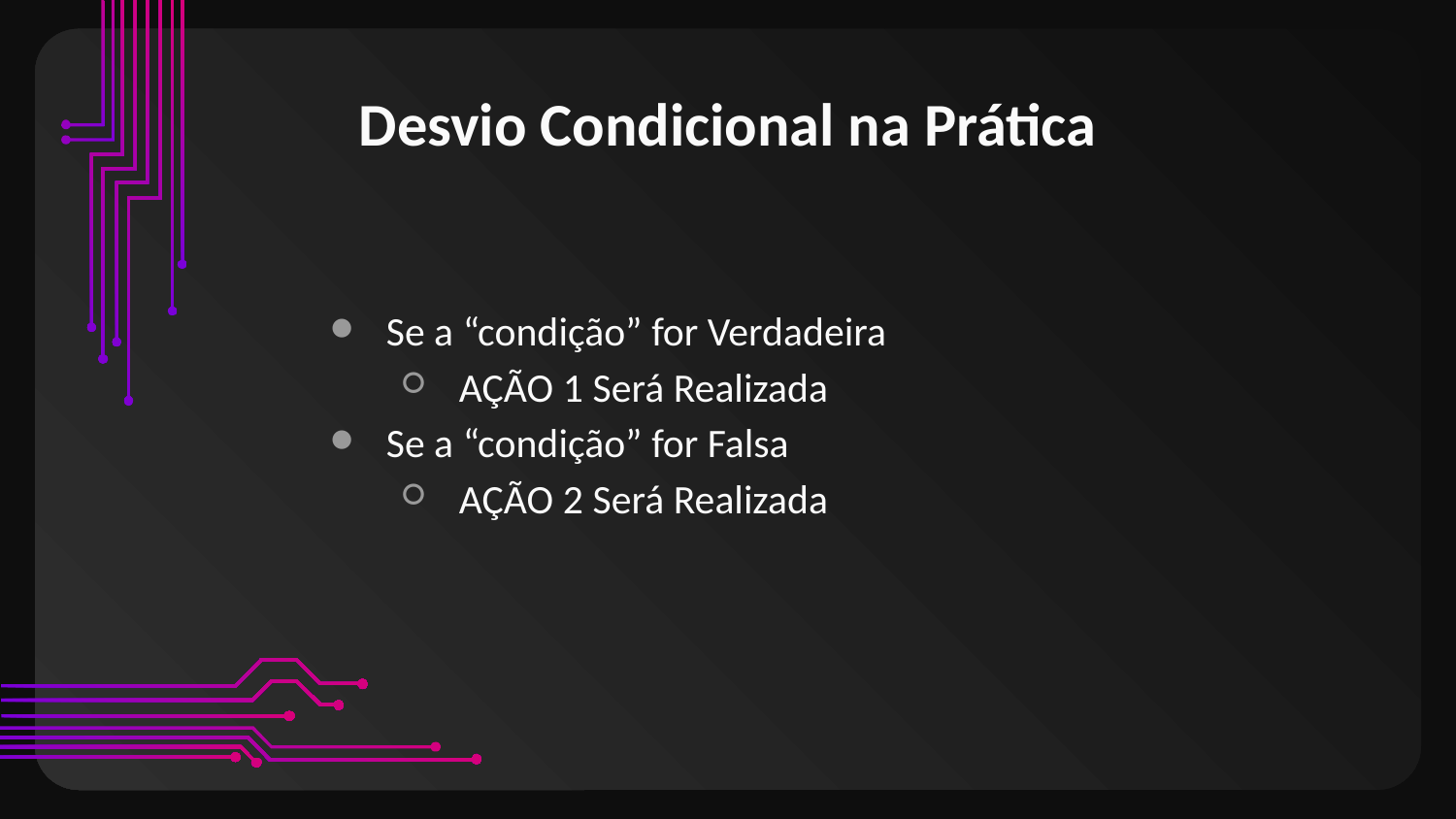

# Desvio Condicional na Prática
Se a “condição” for Verdadeira
AÇÃO 1 Será Realizada
Se a “condição” for Falsa
AÇÃO 2 Será Realizada